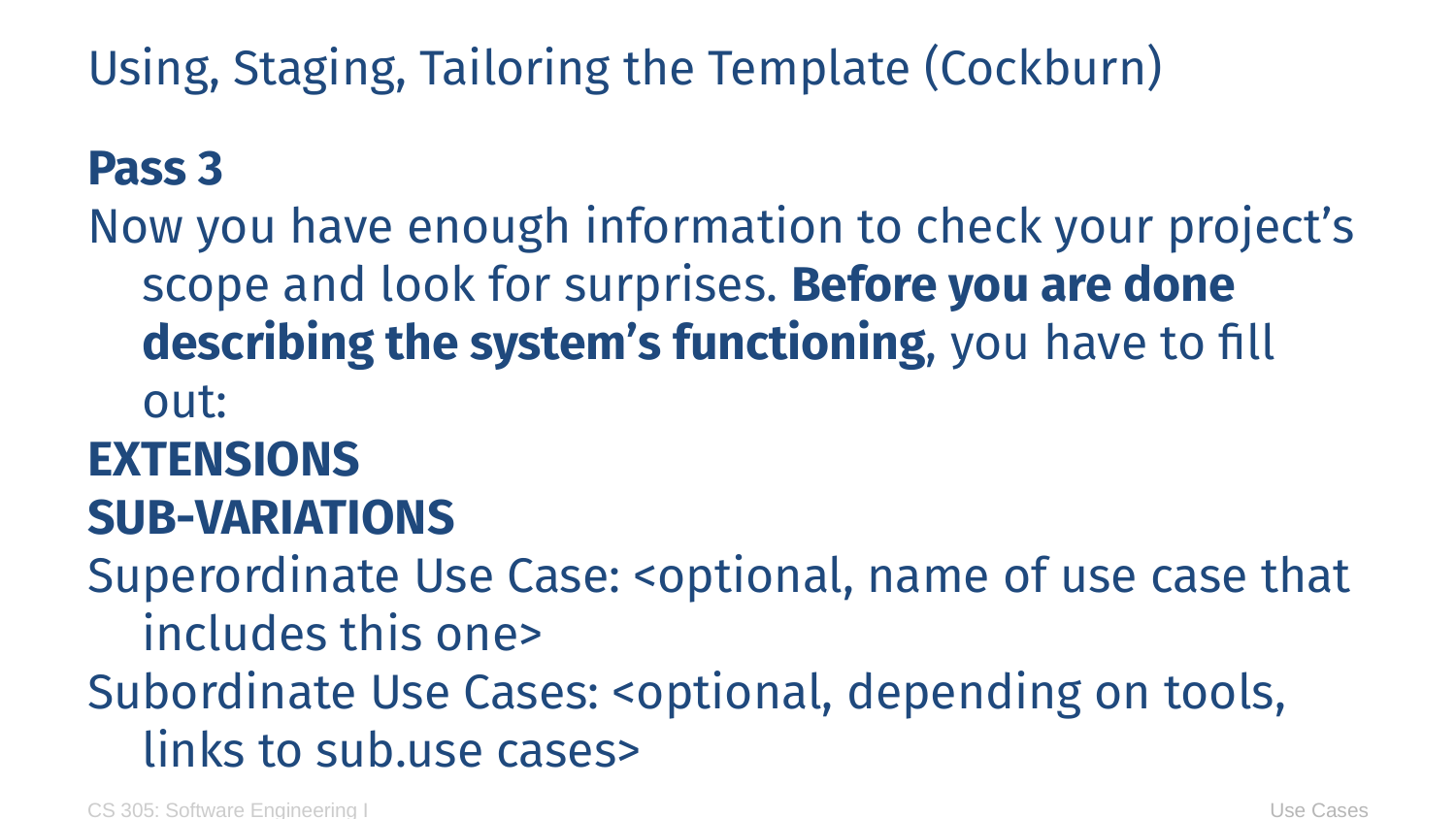

# Using, Staging, Tailoring the Template (Cockburn)
Pass 3
Now you have enough information to check your project’s scope and look for surprises. Before you are done describing the system’s functioning, you have to fill out:
EXTENSIONS
SUB-VARIATIONS
Superordinate Use Case: <optional, name of use case that includes this one>
Subordinate Use Cases: <optional, depending on tools, links to sub.use cases>
CS 305: Software Engineering I
Use Cases